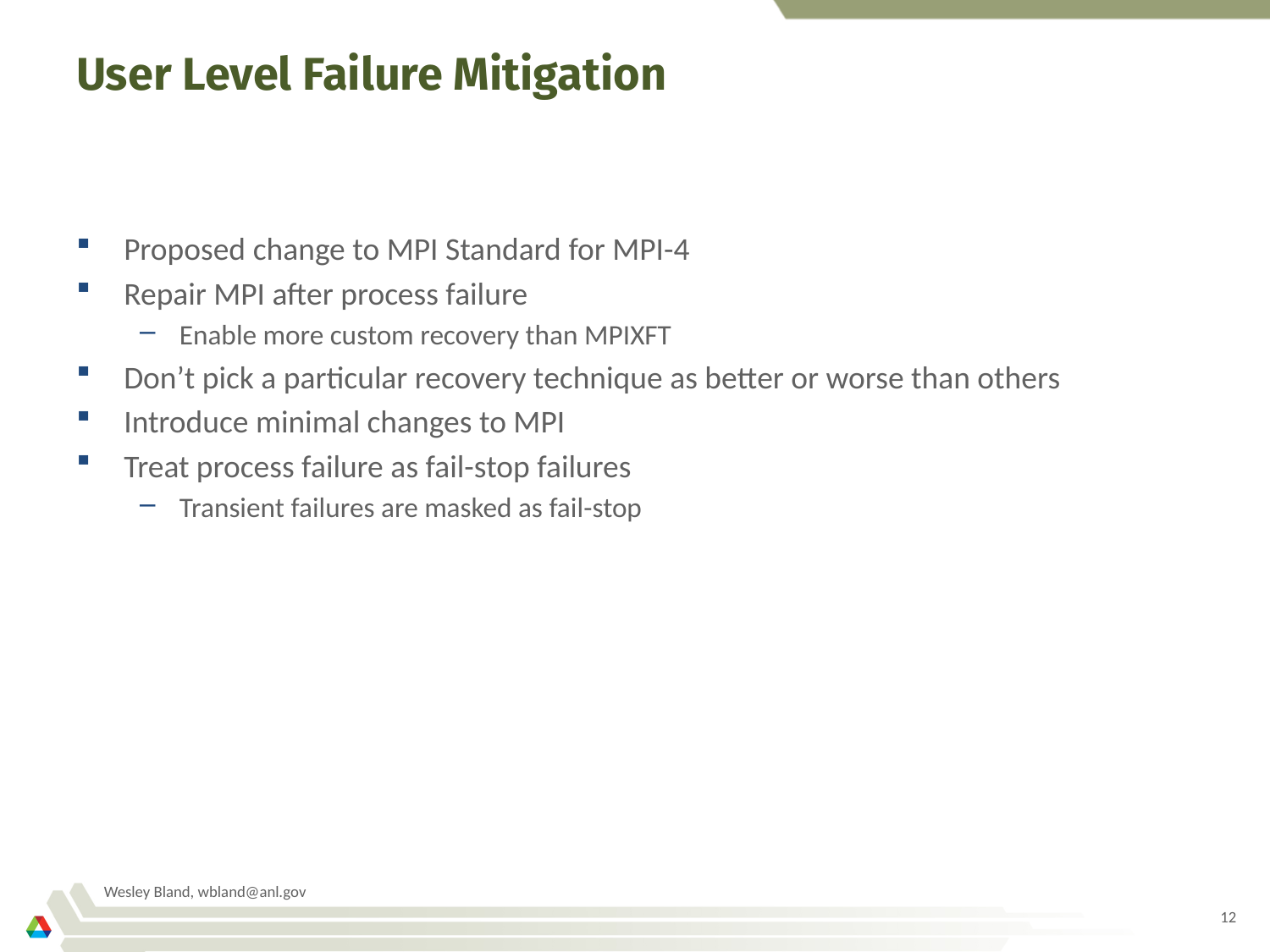

# User Level Failure Mitigation
Proposed change to MPI Standard for MPI-4
Repair MPI after process failure
Enable more custom recovery than MPIXFT
Don’t pick a particular recovery technique as better or worse than others
Introduce minimal changes to MPI
Treat process failure as fail-stop failures
Transient failures are masked as fail-stop
Wesley Bland, wbland@anl.gov
12